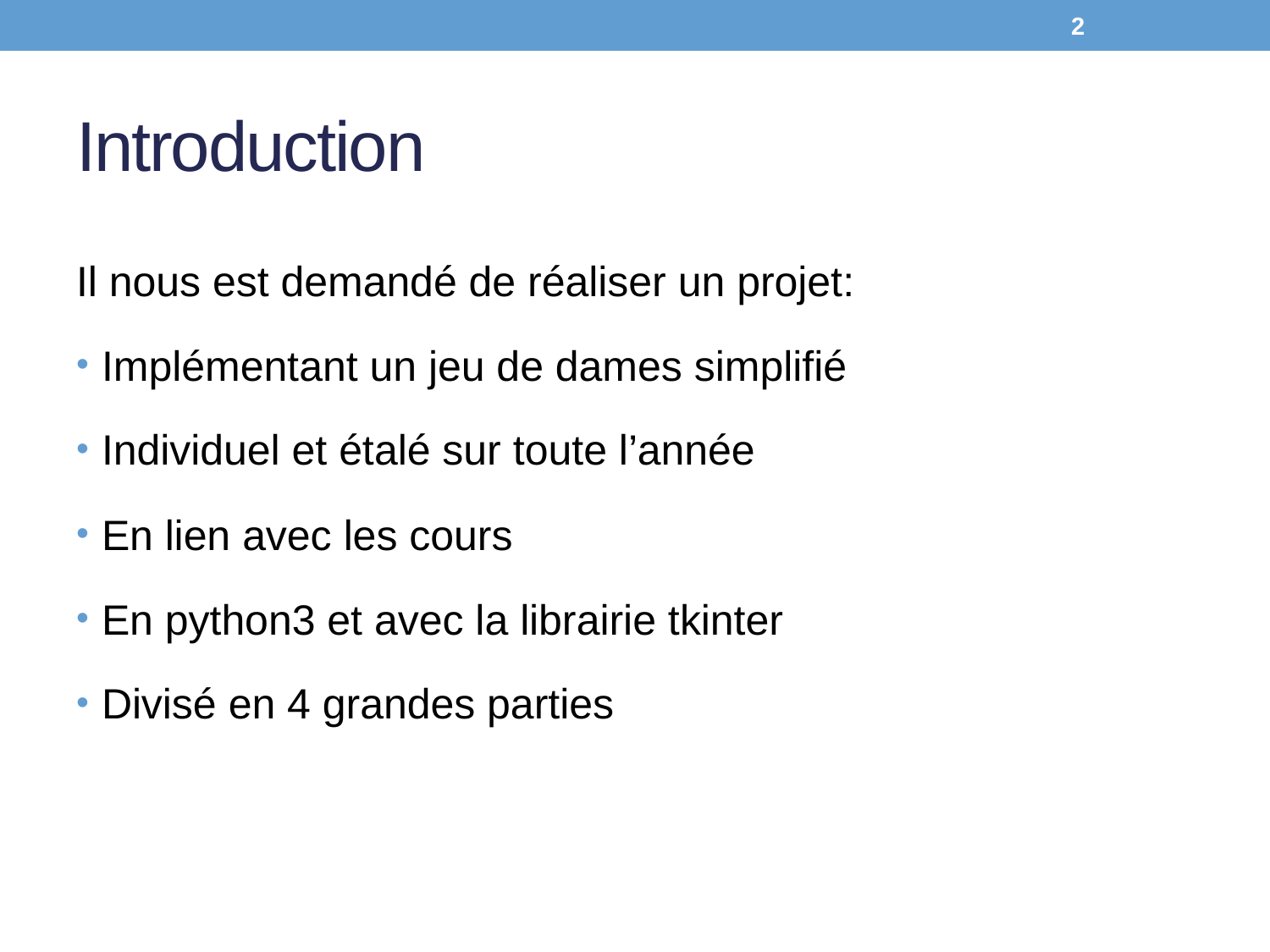

2
# Introduction
Il nous est demandé de réaliser un projet:
Implémentant un jeu de dames simplifié
Individuel et étalé sur toute l’année
En lien avec les cours
En python3 et avec la librairie tkinter
Divisé en 4 grandes parties